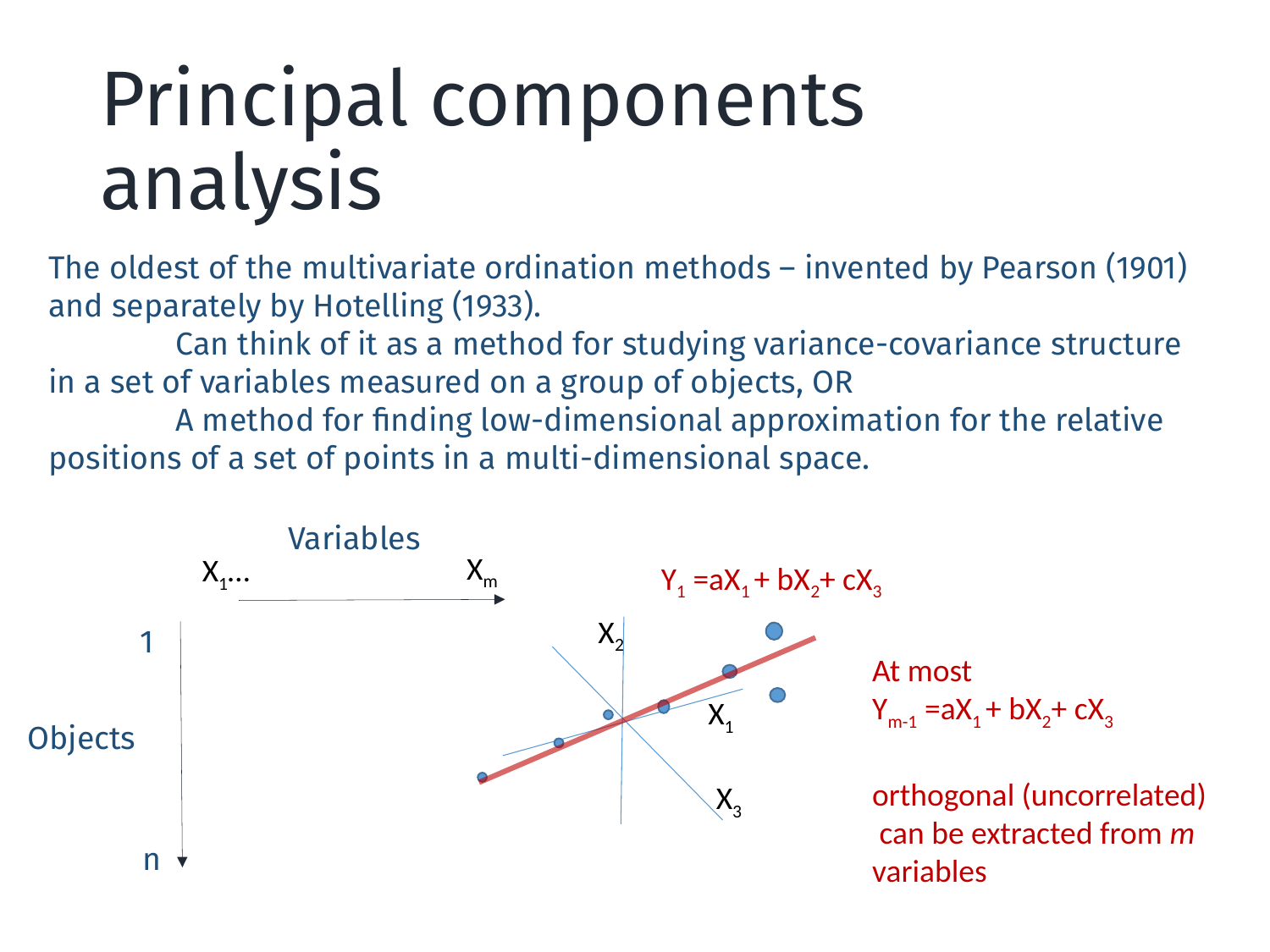

# Principal components analysis
The oldest of the multivariate ordination methods – invented by Pearson (1901)
and separately by Hotelling (1933).
	Can think of it as a method for studying variance-covariance structure in a set of variables measured on a group of objects, OR
	A method for finding low-dimensional approximation for the relative
positions of a set of points in a multi-dimensional space.
Variables
Xm
X1…
Y1 =aX1 + bX2+ cX3
X2
1

At most
Ym-1 =aX1 + bX2+ cX3

orthogonal (uncorrelated)
 can be extracted from m
variables

X1

Objects

X3

n